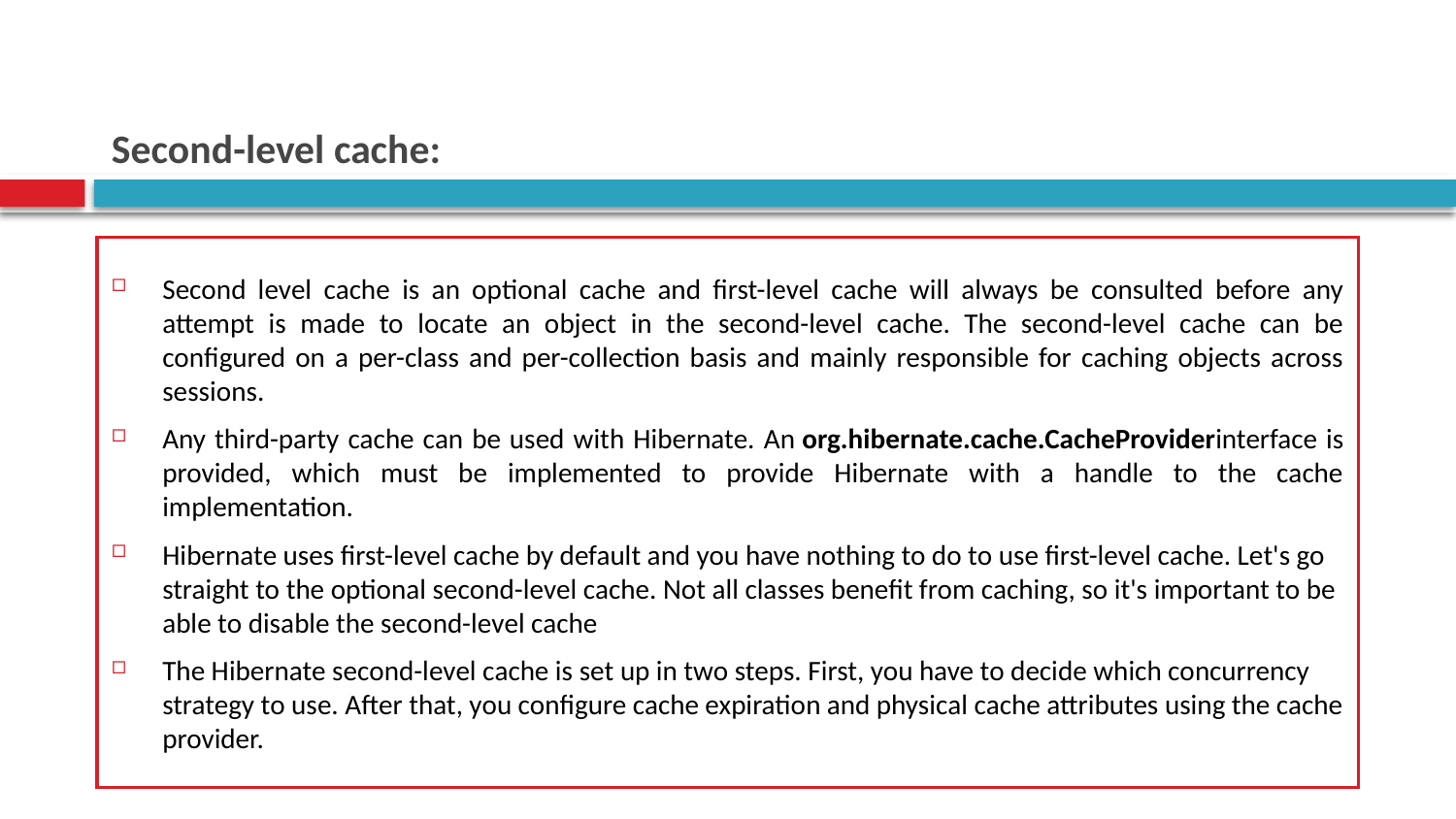

# Second-level cache:
Second level cache is an optional cache and first-level cache will always be consulted before any attempt is made to locate an object in the second-level cache. The second-level cache can be configured on a per-class and per-collection basis and mainly responsible for caching objects across sessions.
Any third-party cache can be used with Hibernate. An org.hibernate.cache.CacheProviderinterface is provided, which must be implemented to provide Hibernate with a handle to the cache implementation.
Hibernate uses first-level cache by default and you have nothing to do to use first-level cache. Let's go straight to the optional second-level cache. Not all classes benefit from caching, so it's important to be able to disable the second-level cache
The Hibernate second-level cache is set up in two steps. First, you have to decide which concurrency strategy to use. After that, you configure cache expiration and physical cache attributes using the cache provider.